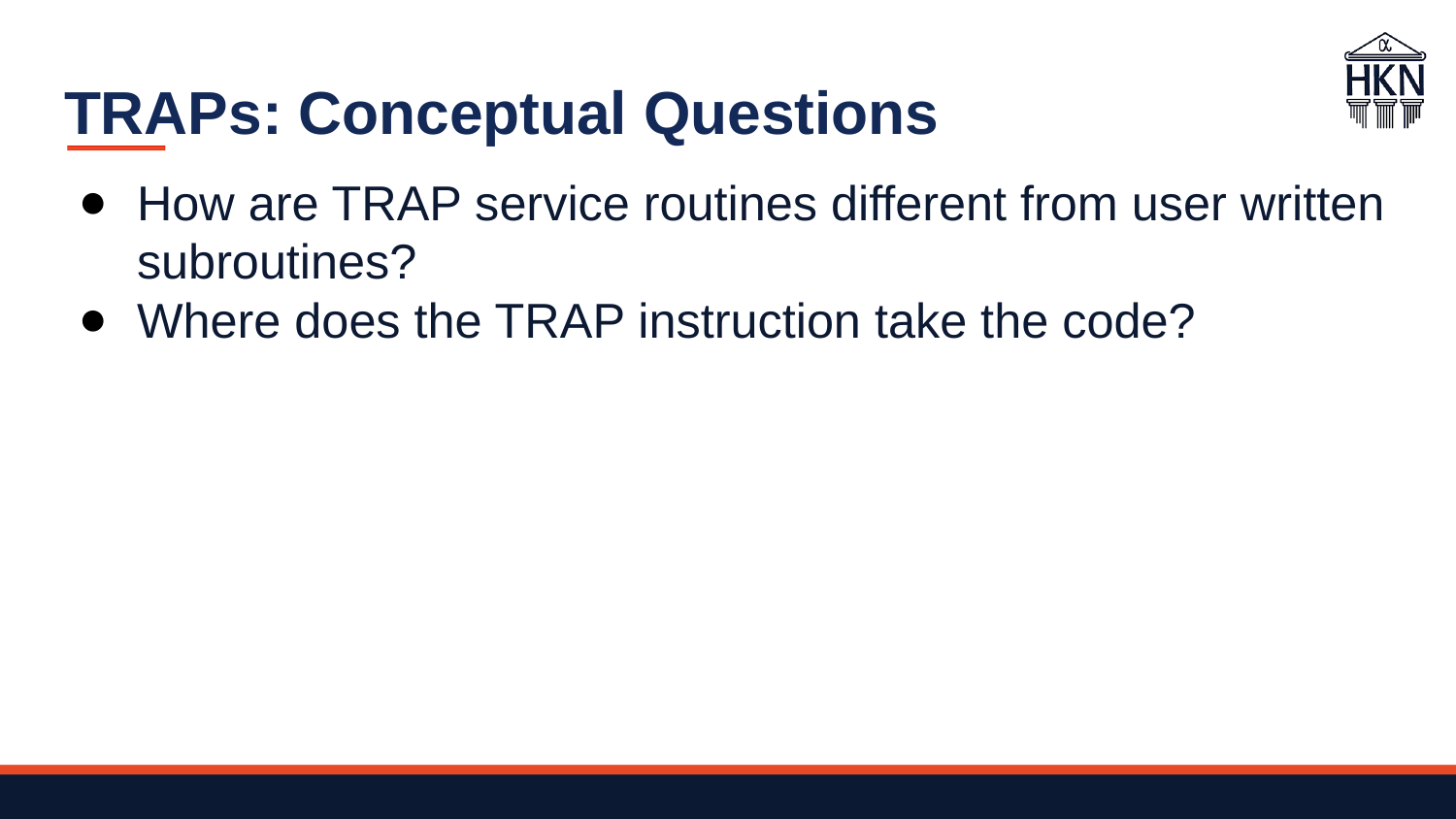

# TRAPs: Conceptual Questions

How are TRAP service routines different from user written subroutines?
Where does the TRAP instruction take the code?